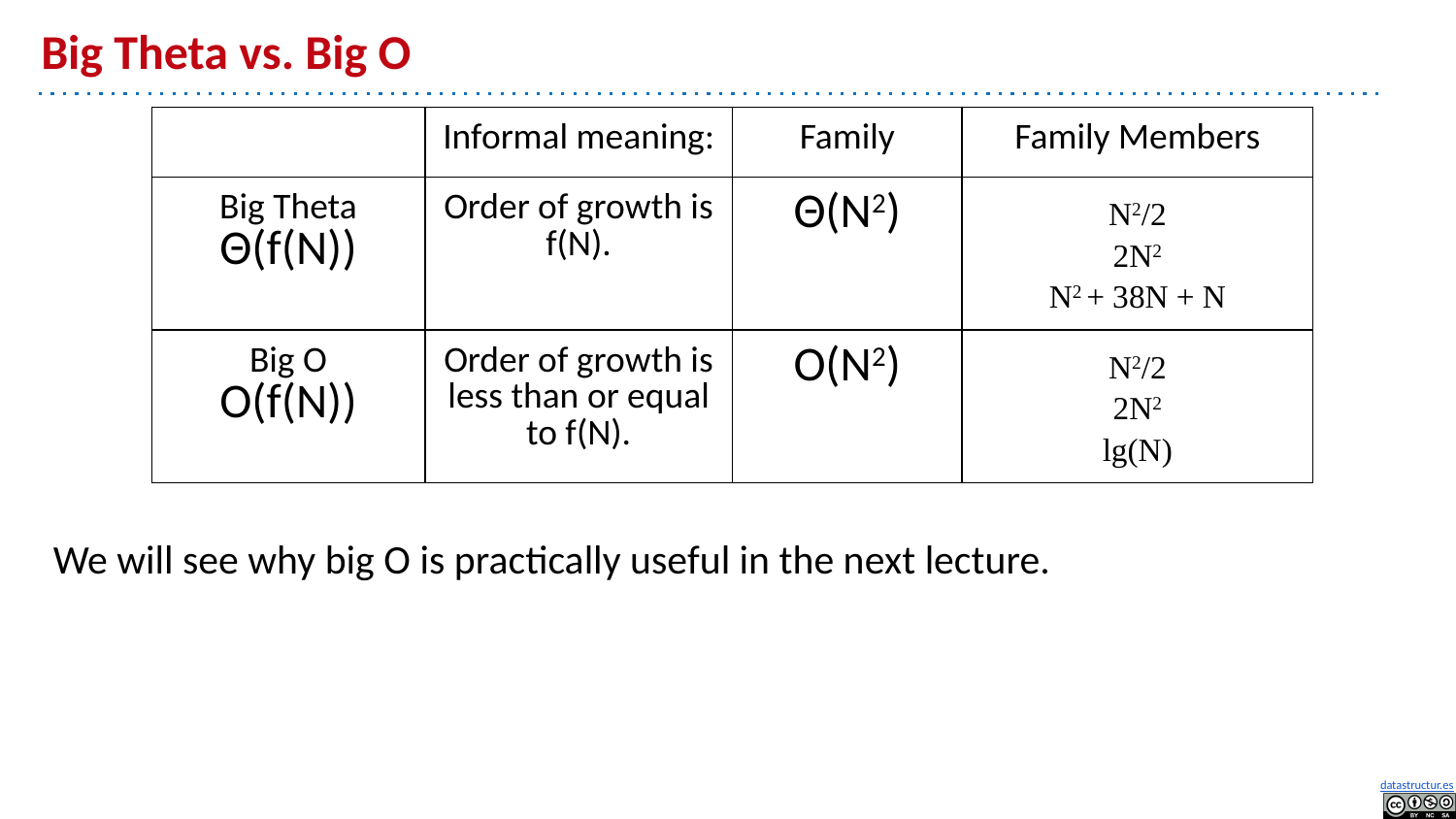

# Big Theta vs. Big O
|  | Informal meaning: | Family | Family Members |
| --- | --- | --- | --- |
| Big Theta Θ(f(N)) | Order of growth is f(N). | Θ(N2) | N2/2 2N2 N2 + 38N + N |
| Big O O(f(N)) | Order of growth is less than or equal to f(N). | O(N2) | N2/2 2N2 lg(N) |
We will see why big O is practically useful in the next lecture.